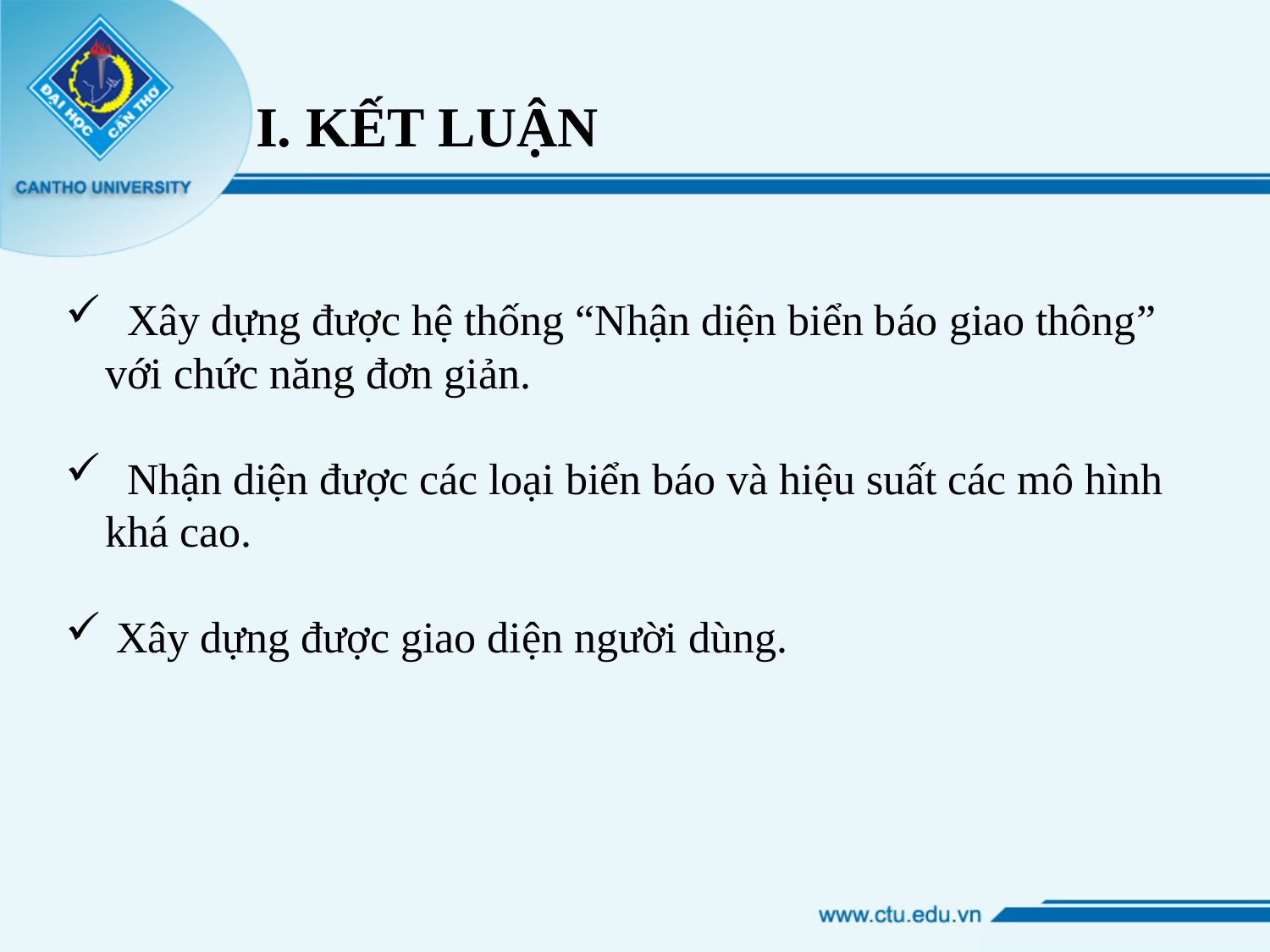

I. KẾT LUẬN
  Xây dựng được hệ thống “Nhận diện biển báo giao thông” với chức năng đơn giản.

  Nhận diện được các loại biển báo và hiệu suất các mô hình khá cao.

 Xây dựng được giao diện người dùng.
21